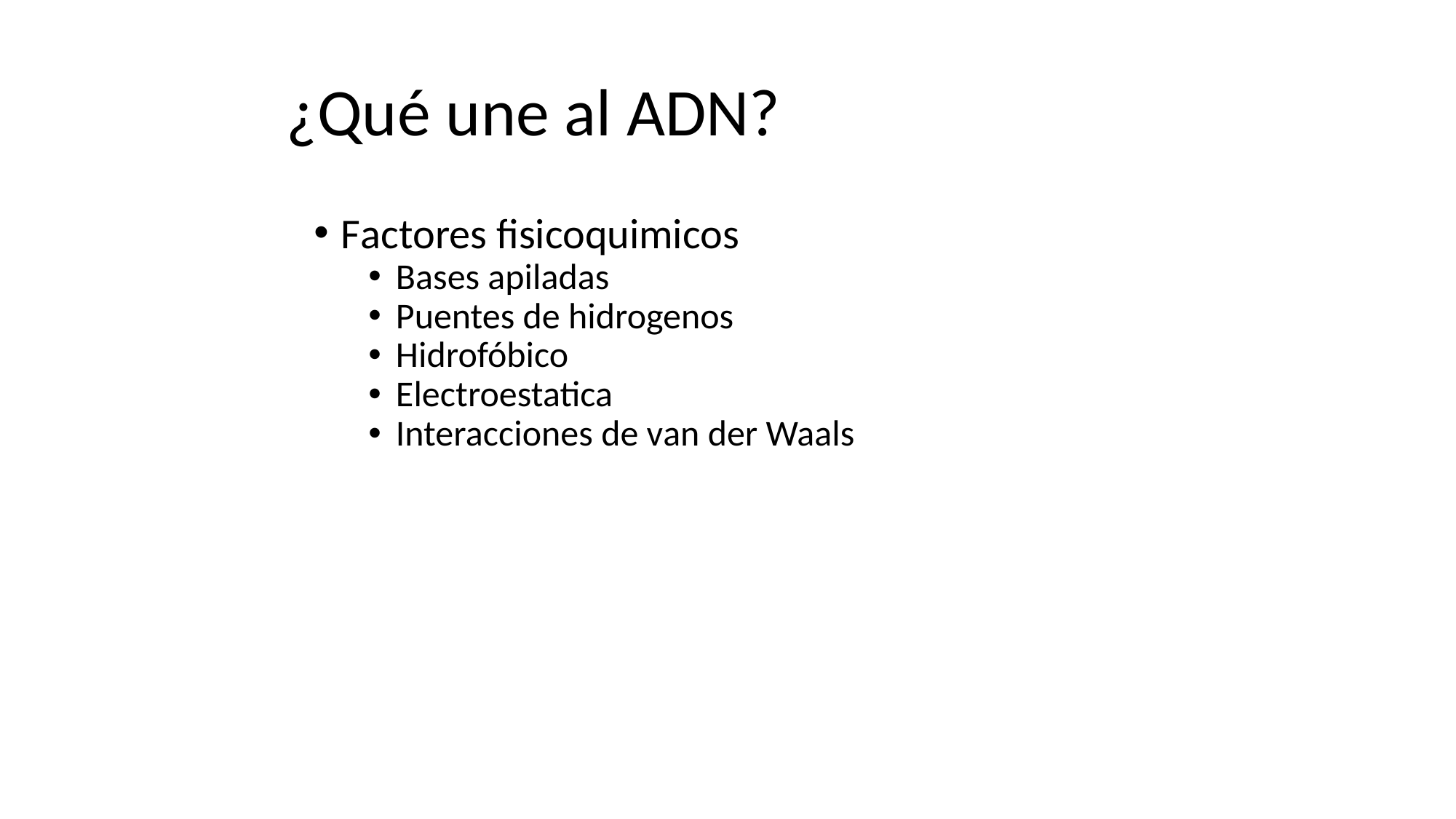

# ¿Qué une al ADN?
Factores fisicoquimicos
Bases apiladas
Puentes de hidrogenos
Hidrofóbico
Electroestatica
Interacciones de van der Waals